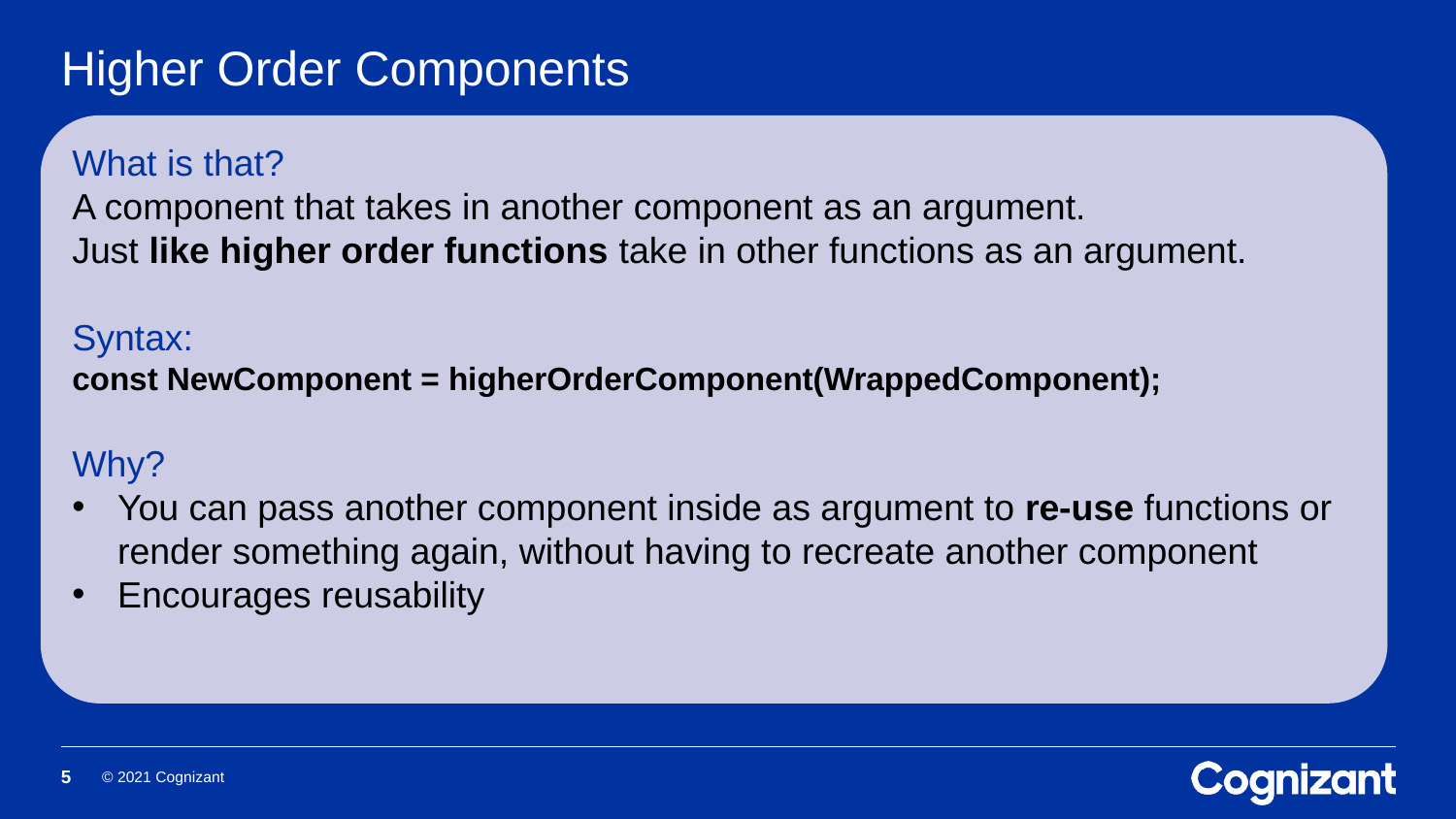

# Higher Order Components
What is that?
A component that takes in another component as an argument.
Just like higher order functions take in other functions as an argument.

Syntax:
const NewComponent = higherOrderComponent(WrappedComponent);

Why?
You can pass another component inside as argument to re-use functions or render something again, without having to recreate another component
Encourages reusability

1 – Code challenge introduction

	Buddy has to present the code challenge.
1 session of 30 minutes
Fernando Ramos

Alberto Martín
Francisco Azcarate

John Paul Moran
Buddies for next groups:
Buddies for the first groups:
5
© 2021 Cognizant